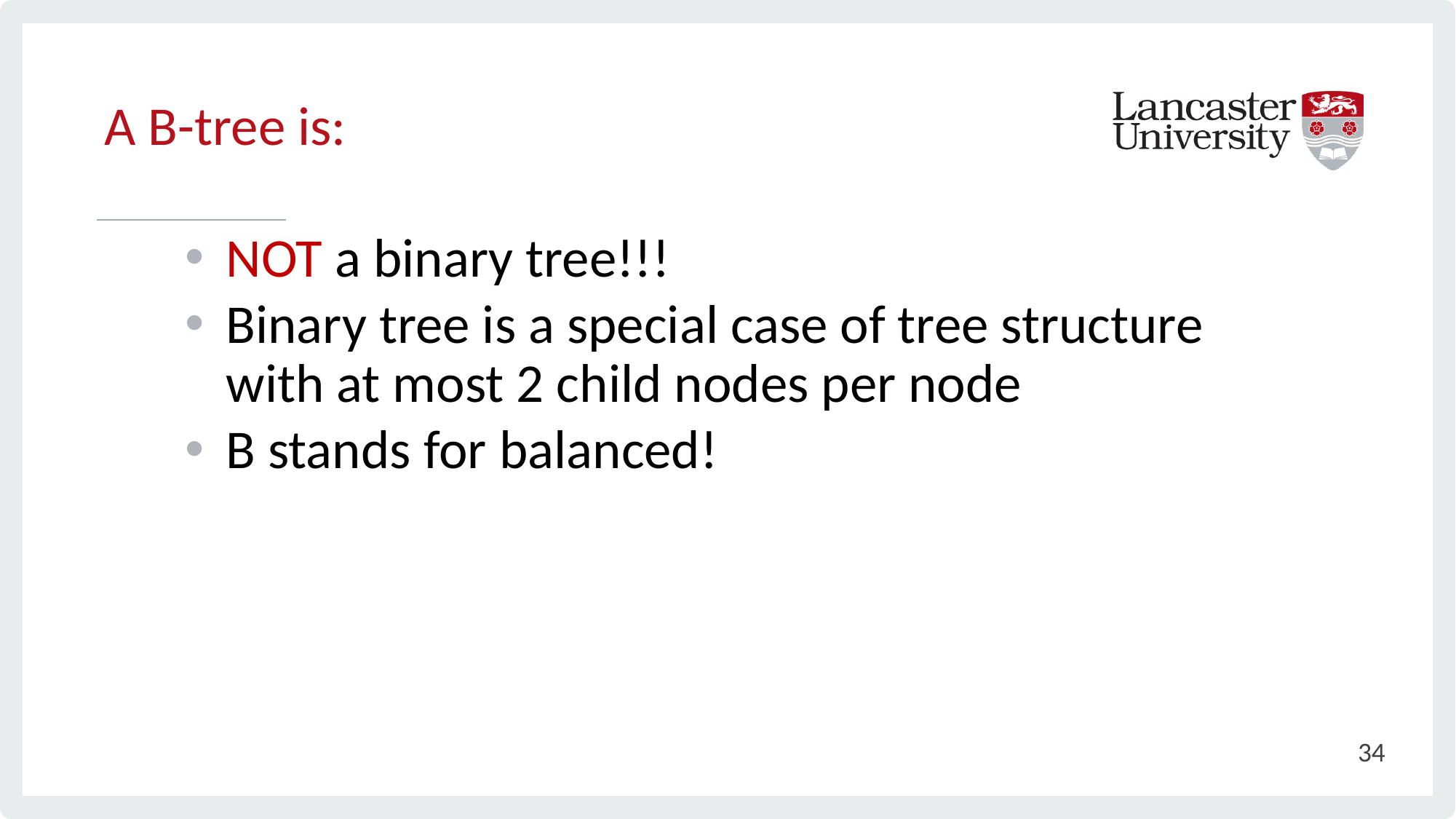

# A B-tree is:
NOT a binary tree!!!
Binary tree is a special case of tree structure with at most 2 child nodes per node
B stands for balanced!

34